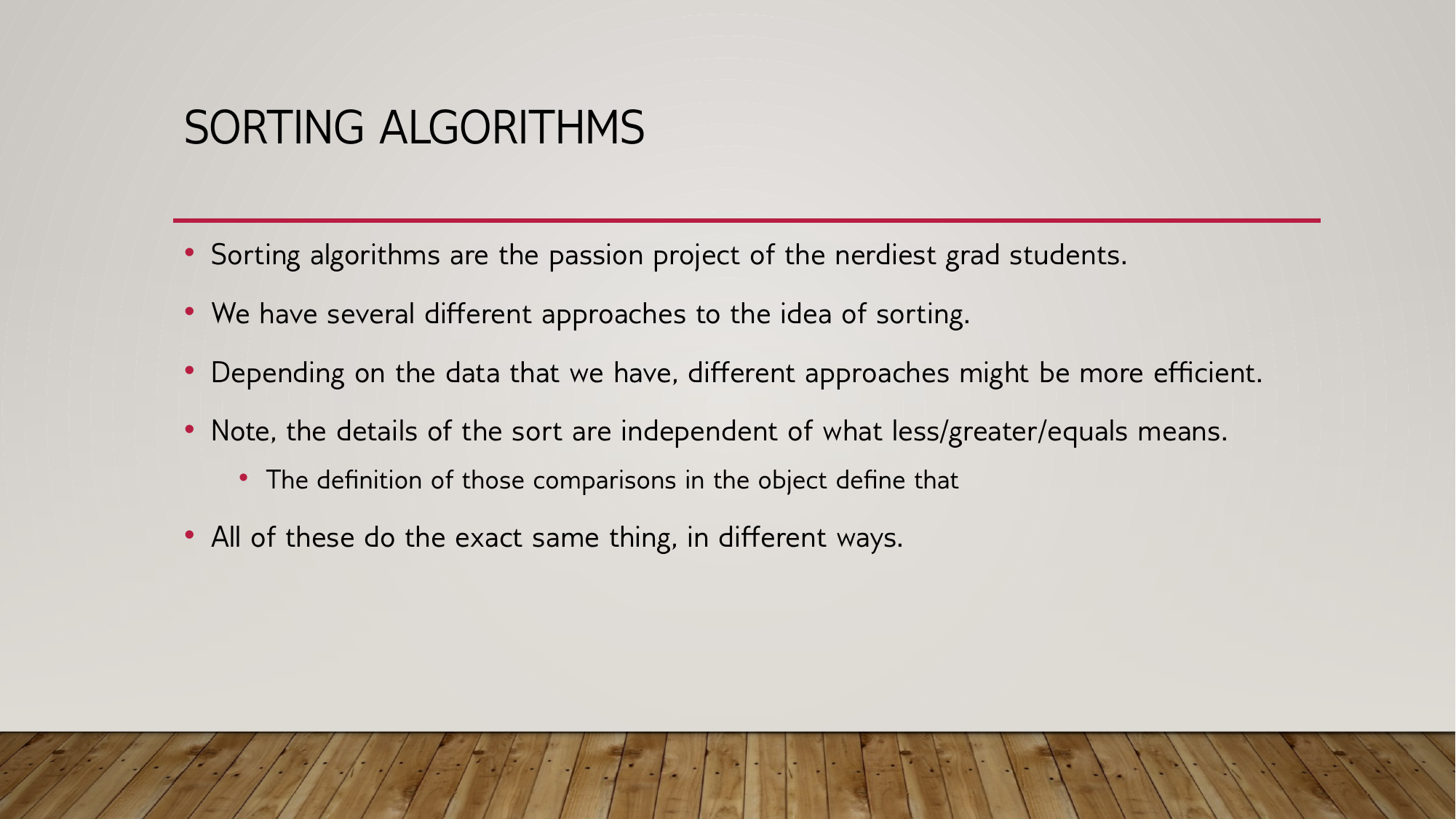

# Sorting algorithms
Sorting algorithms are the passion project of the nerdiest grad students.
We have several different approaches to the idea of sorting.
Depending on the data that we have, different approaches might be more efficient.
Note, the details of the sort are independent of what less/greater/equals means.
The definition of those comparisons in the object define that
All of these do the exact same thing, in different ways.